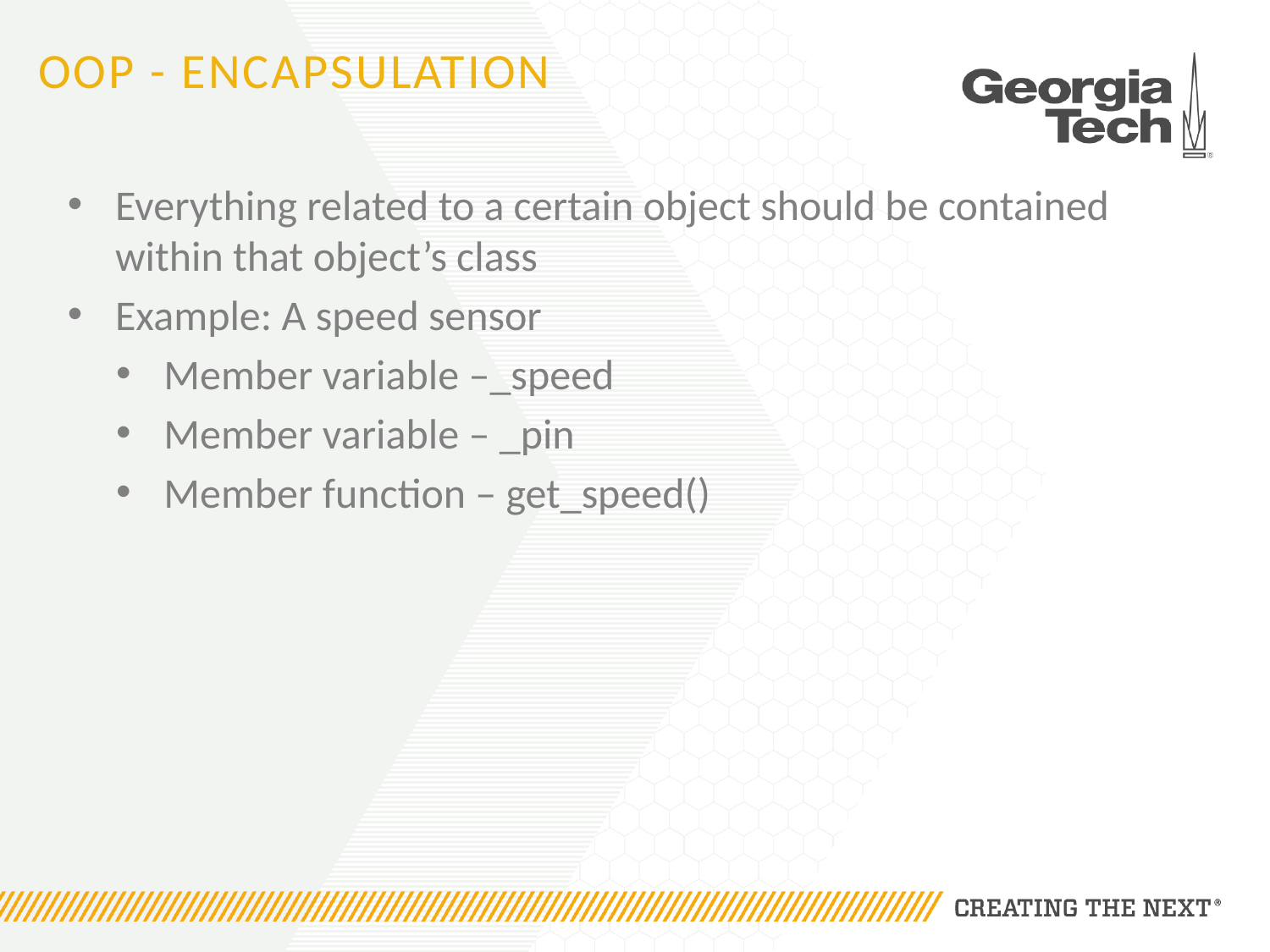

# OOP - Encapsulation
Everything related to a certain object should be contained within that object’s class
Example: A speed sensor
Member variable –_speed
Member variable – _pin
Member function – get_speed()